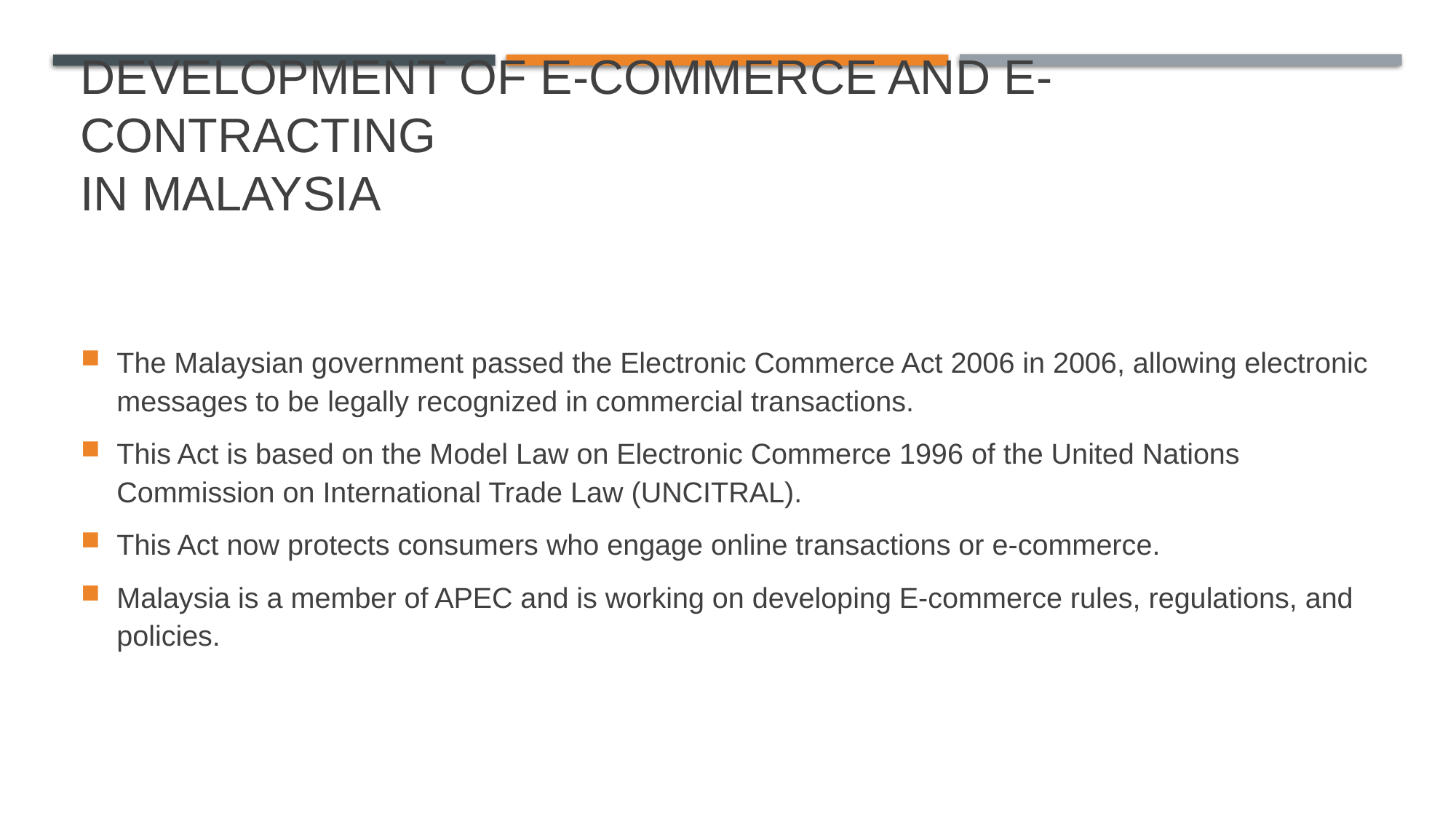

# DEVELOPMENT OF E-COMMERCE AND E-CONTRACTING
IN MALAYSIA
The Malaysian government passed the Electronic Commerce Act 2006 in 2006, allowing electronic messages to be legally recognized in commercial transactions.
This Act is based on the Model Law on Electronic Commerce 1996 of the United Nations Commission on International Trade Law (UNCITRAL).
This Act now protects consumers who engage online transactions or e-commerce.
Malaysia is a member of APEC and is working on developing E-commerce rules, regulations, and policies.